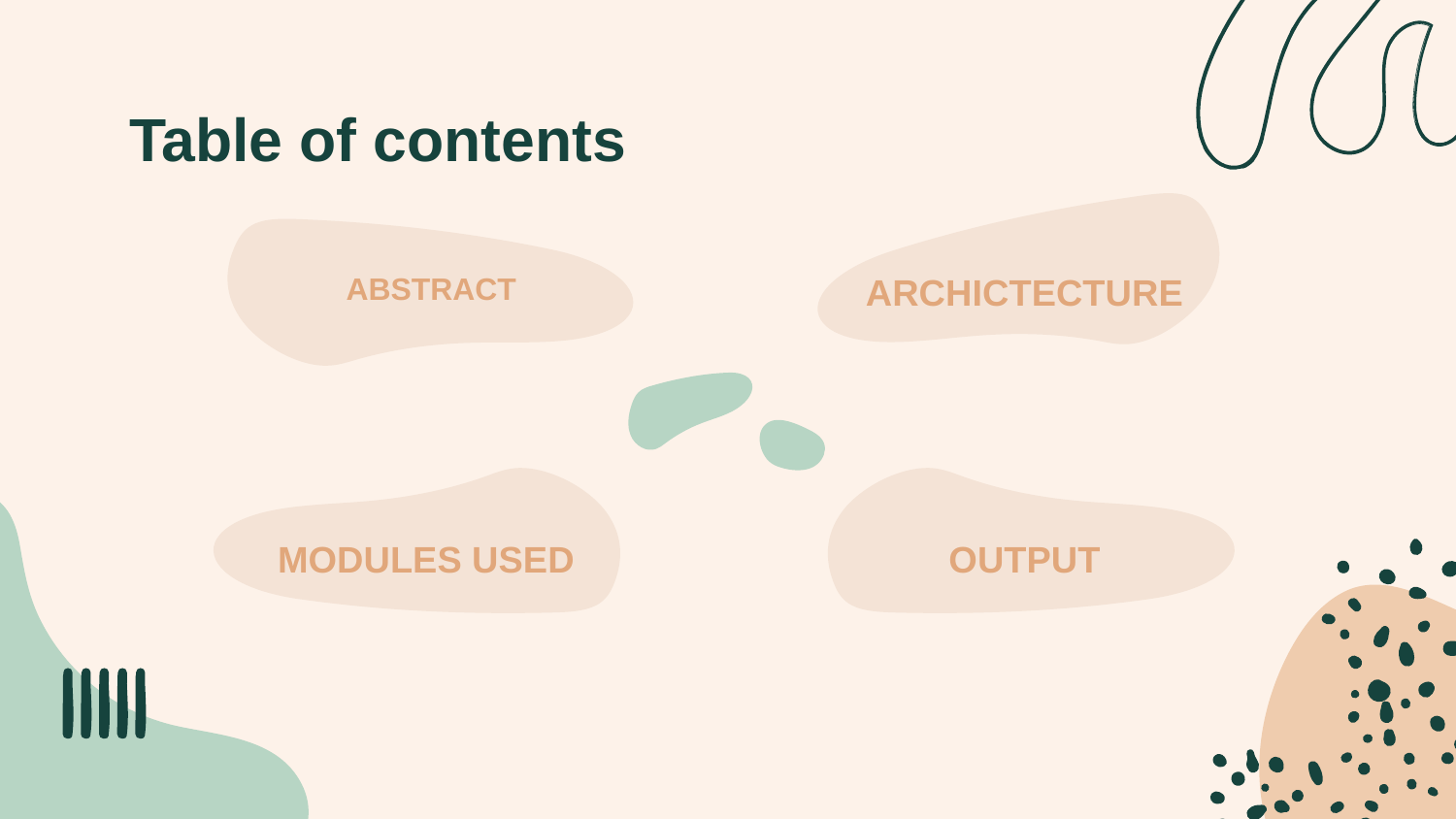

# Table of contents

ABSTRACT
ARCHICTECTURE

MODULES USED
OUTPUT